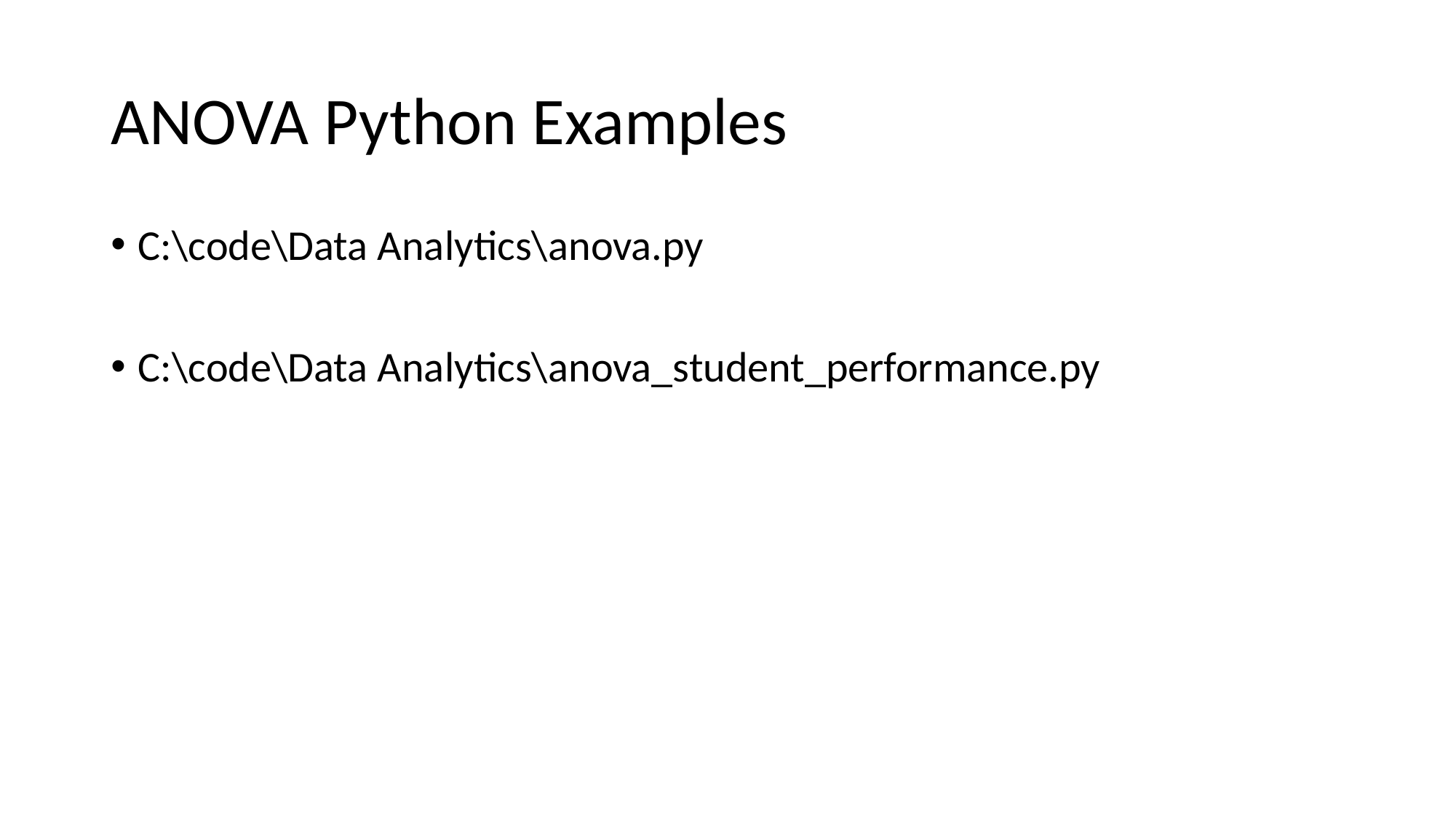

# ANOVA Python Examples
C:\code\Data Analytics\anova.py

C:\code\Data Analytics\anova_student_performance.py